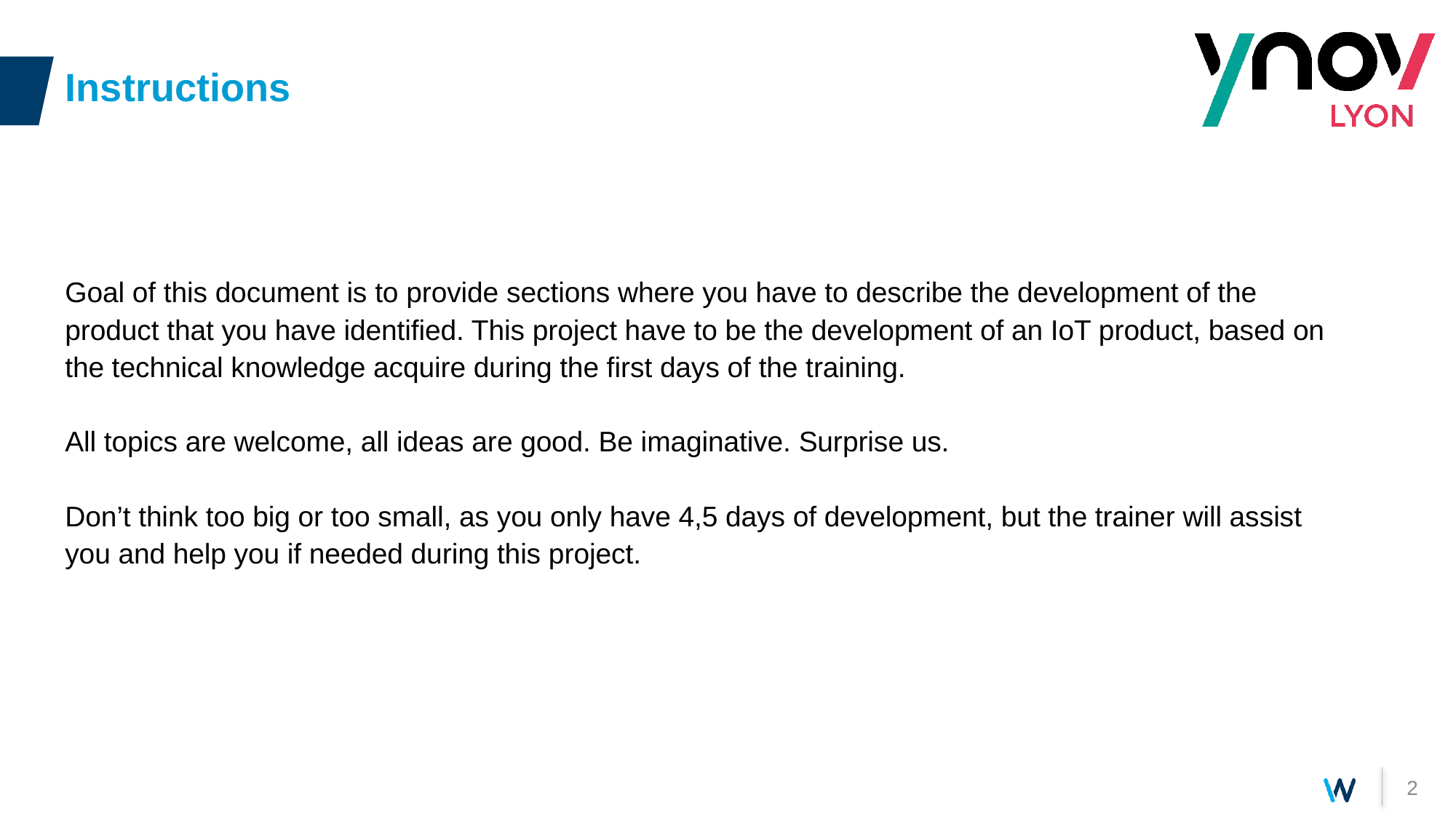

# Instructions
Goal of this document is to provide sections where you have to describe the development of the product that you have identified. This project have to be the development of an IoT product, based on the technical knowledge acquire during the first days of the training.

All topics are welcome, all ideas are good. Be imaginative. Surprise us.

Don’t think too big or too small, as you only have 4,5 days of development, but the trainer will assist you and help you if needed during this project.